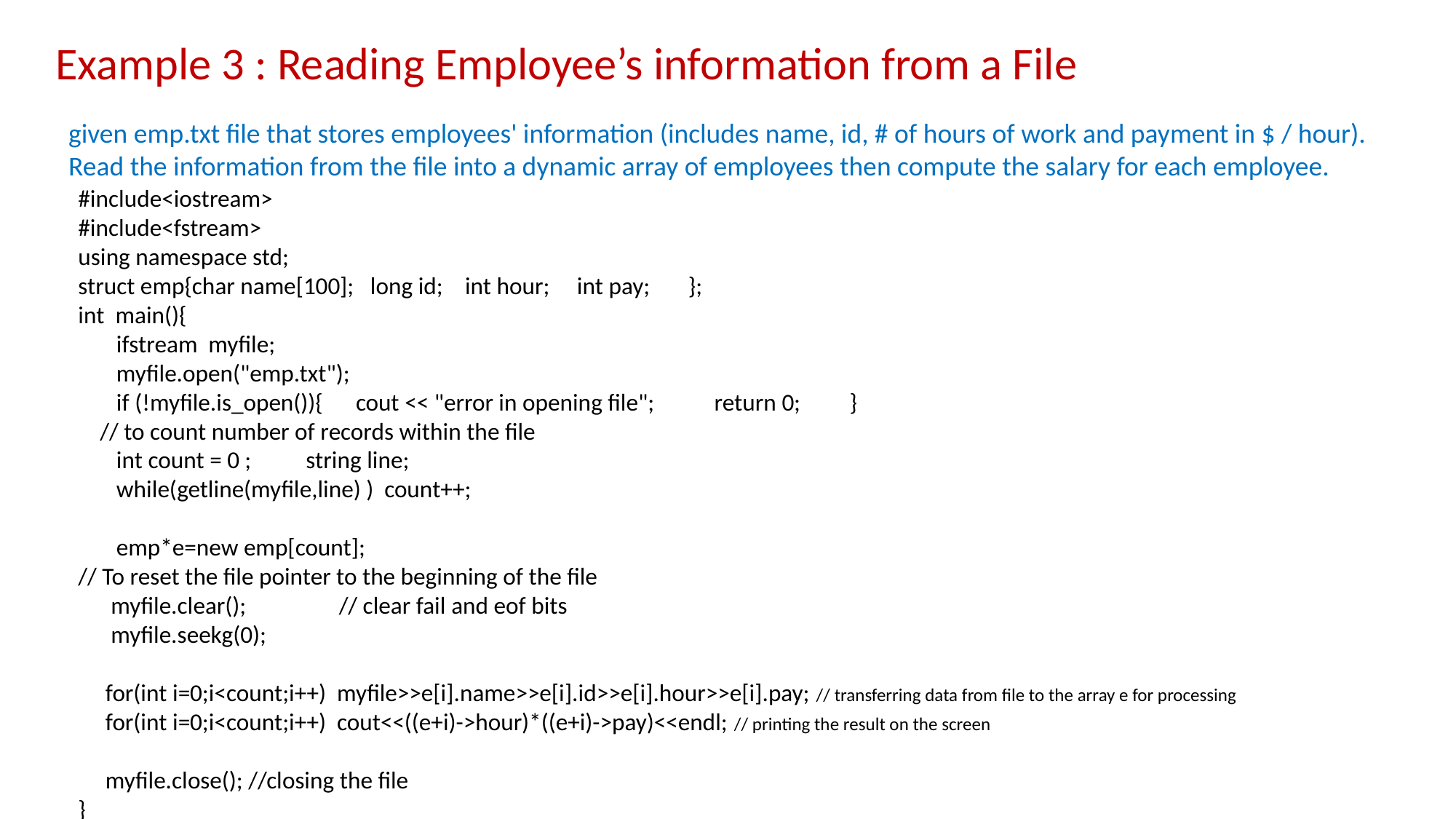

# Example 3 : Reading Employee’s information from a File
given emp.txt file that stores employees' information (includes name, id, # of hours of work and payment in $ / hour). Read the information from the file into a dynamic array of employees then compute the salary for each employee.
#include<iostream>
#include<fstream>
using namespace std;
struct emp{char name[100];   long id;    int hour;     int pay;       };
int  main(){
       ifstream  myfile;
       myfile.open("emp.txt");
       if (!myfile.is_open()){      cout << "error in opening file";           return 0;         }
    // to count number of records within the file
       int count = 0 ;          string line;
       while(getline(myfile,line) )  count++;

       emp*e=new emp[count];
// To reset the file pointer to the beginning of the file
      myfile.clear();                 // clear fail and eof bits
      myfile.seekg(0);

     for(int i=0;i<count;i++)  myfile>>e[i].name>>e[i].id>>e[i].hour>>e[i].pay; // transferring data from file to the array e for processing
     for(int i=0;i<count;i++)  cout<<((e+i)->hour)*((e+i)->pay)<<endl; // printing the result on the screen

     myfile.close(); //closing the file
}